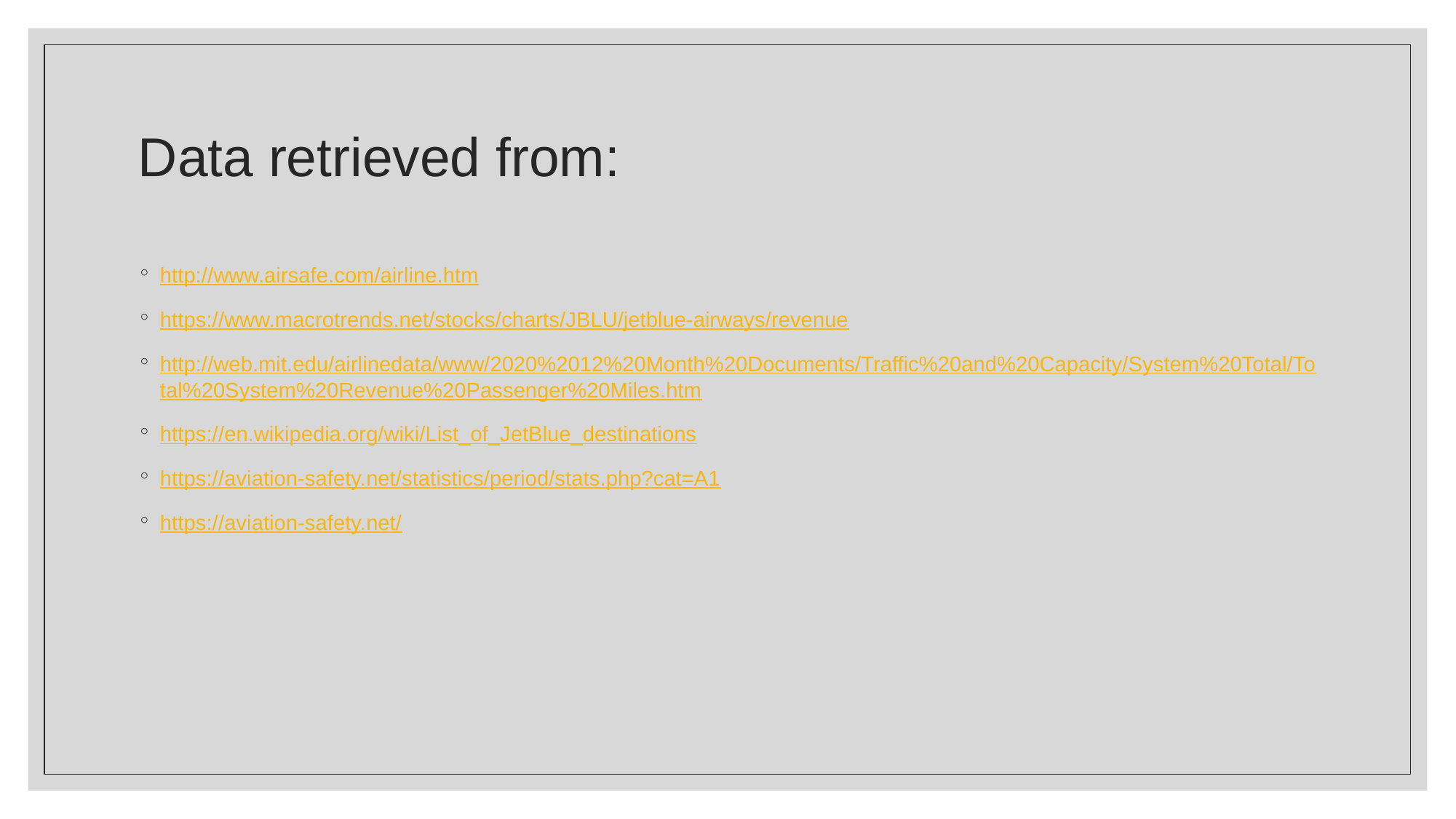

# Data retrieved from:
http://www.airsafe.com/airline.htm
https://www.macrotrends.net/stocks/charts/JBLU/jetblue-airways/revenue
http://web.mit.edu/airlinedata/www/2020%2012%20Month%20Documents/Traffic%20and%20Capacity/System%20Total/Total%20System%20Revenue%20Passenger%20Miles.htm
https://en.wikipedia.org/wiki/List_of_JetBlue_destinations
https://aviation-safety.net/statistics/period/stats.php?cat=A1
https://aviation-safety.net/